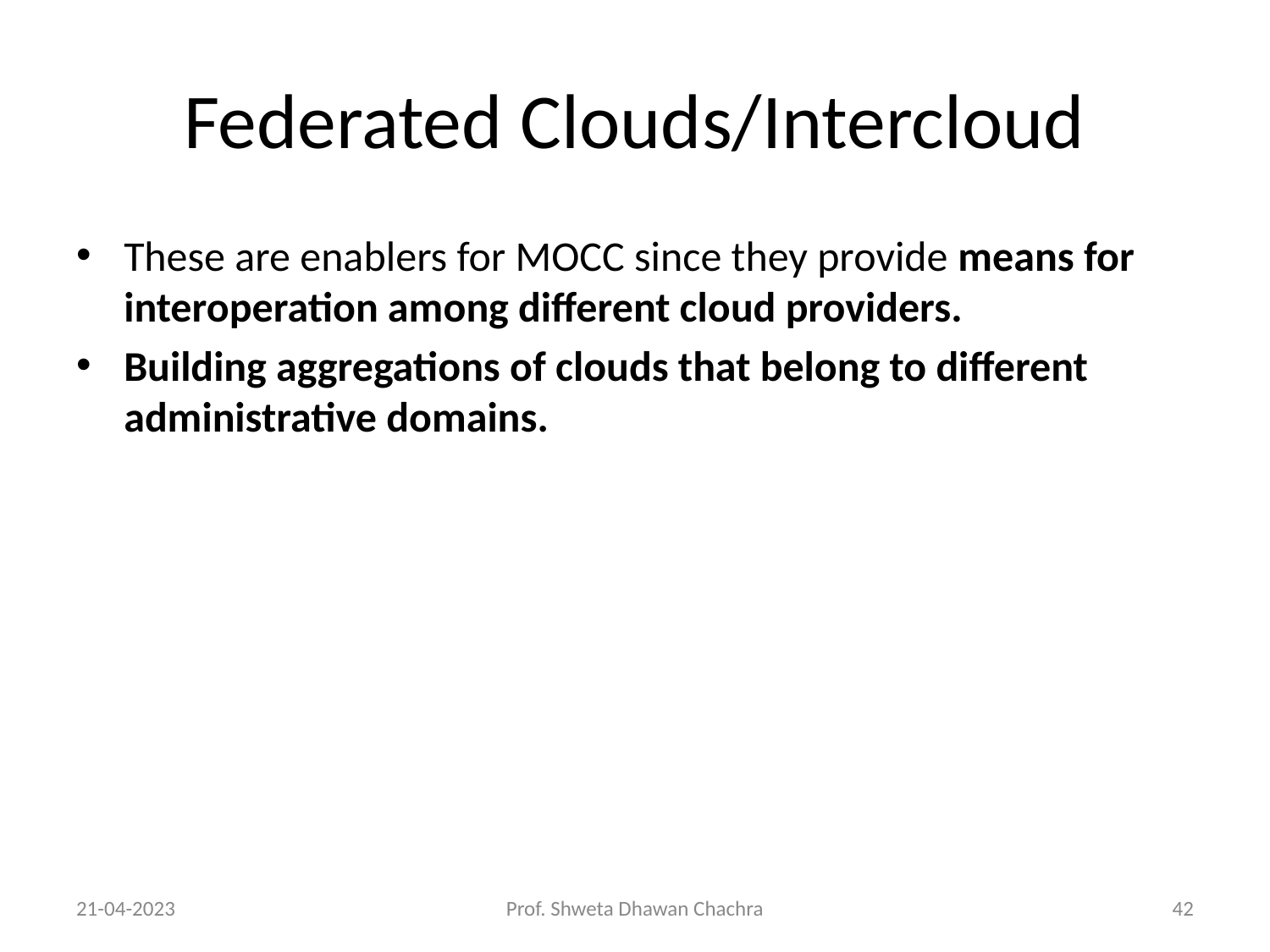

# Federated Clouds/Intercloud
These are enablers for MOCC since they provide means for interoperation among different cloud providers.
Building aggregations of clouds that belong to different administrative domains.
21-04-2023
Prof. Shweta Dhawan Chachra
42